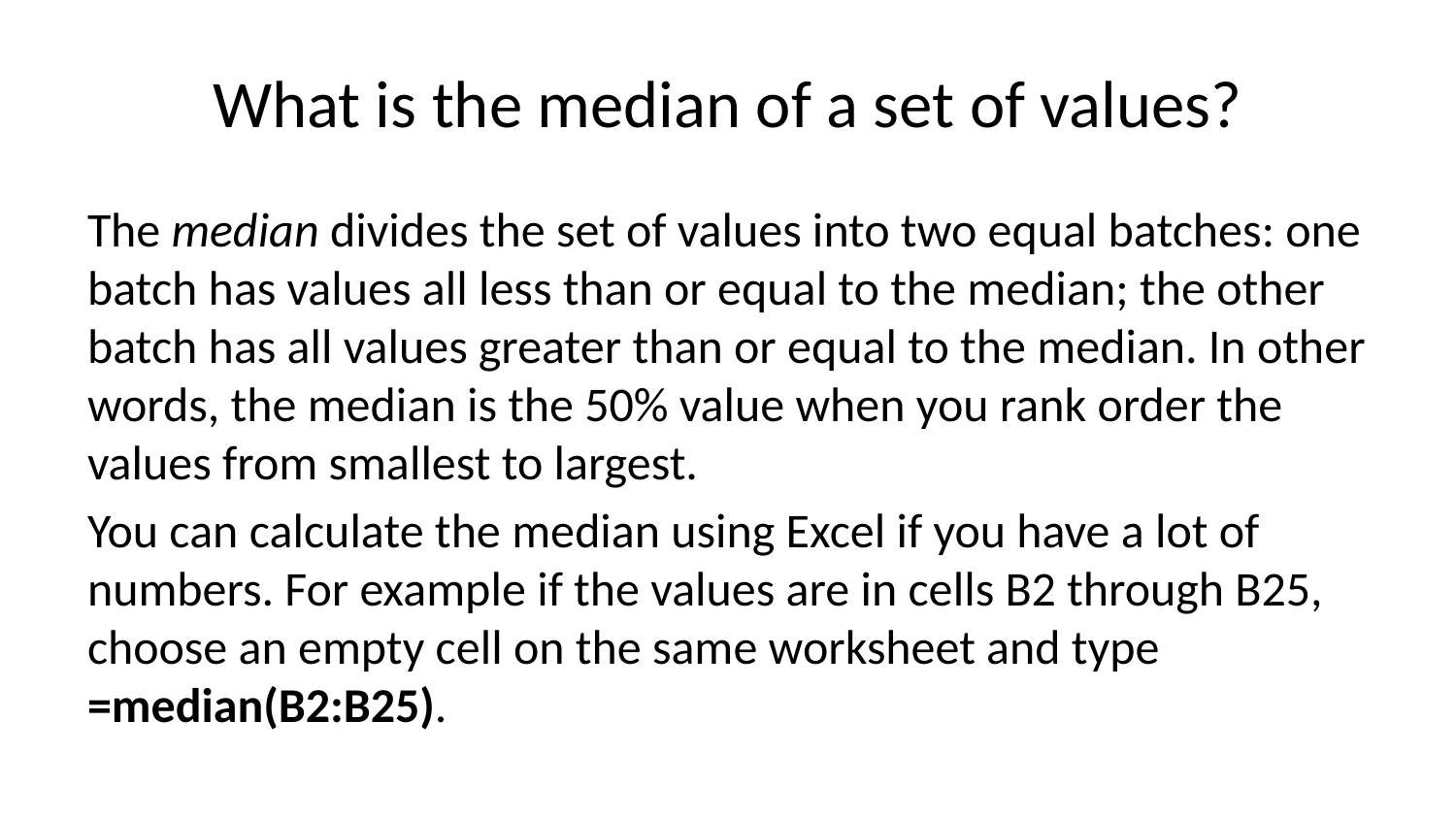

# What is the median of a set of values?
The median divides the set of values into two equal batches: one batch has values all less than or equal to the median; the other batch has all values greater than or equal to the median. In other words, the median is the 50% value when you rank order the values from smallest to largest.
You can calculate the median using Excel if you have a lot of numbers. For example if the values are in cells B2 through B25, choose an empty cell on the same worksheet and type =median(B2:B25).